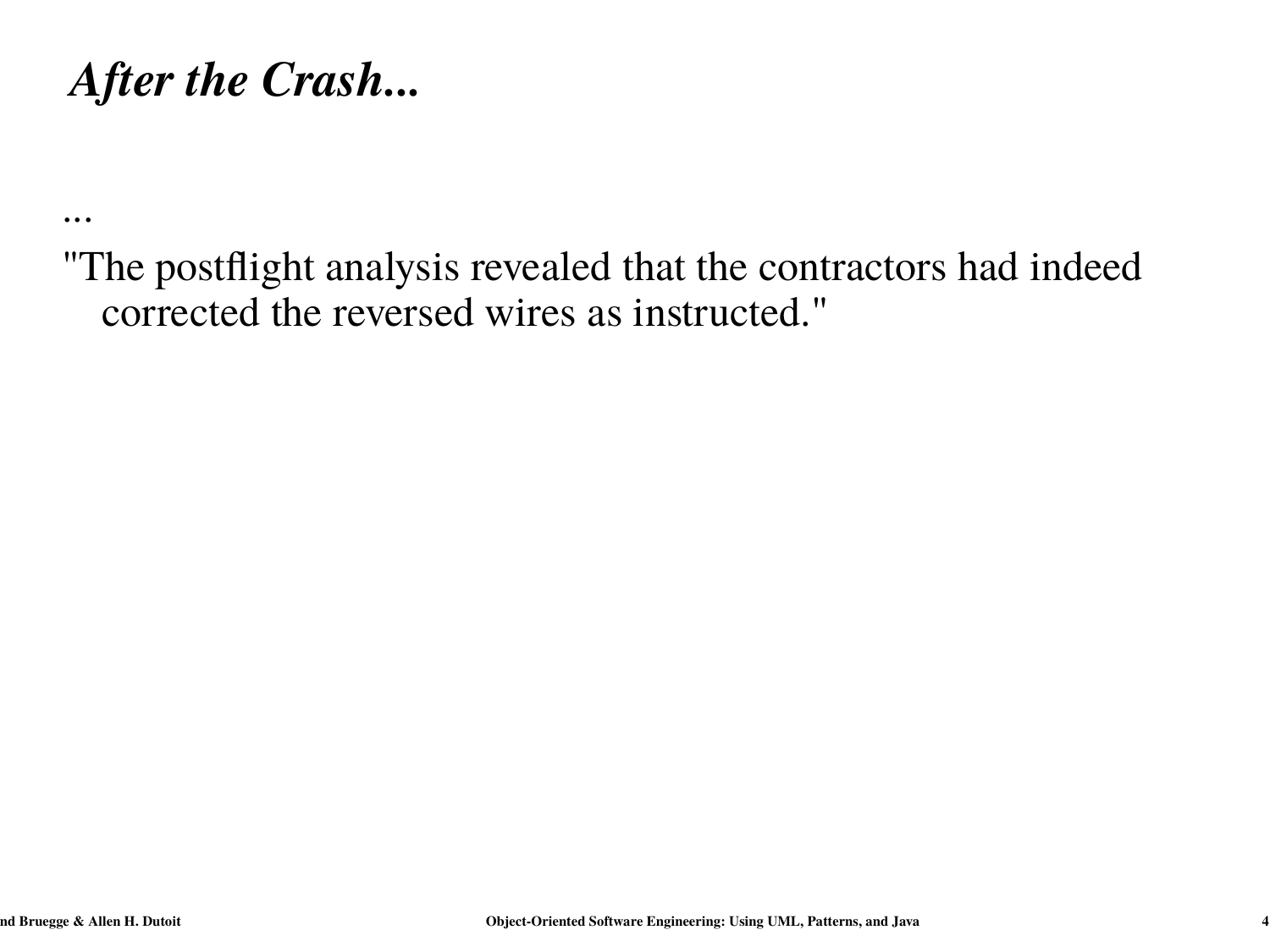

# After the Crash...
...
"The postflight analysis revealed that the contractors had indeed corrected the reversed wires as instructed."